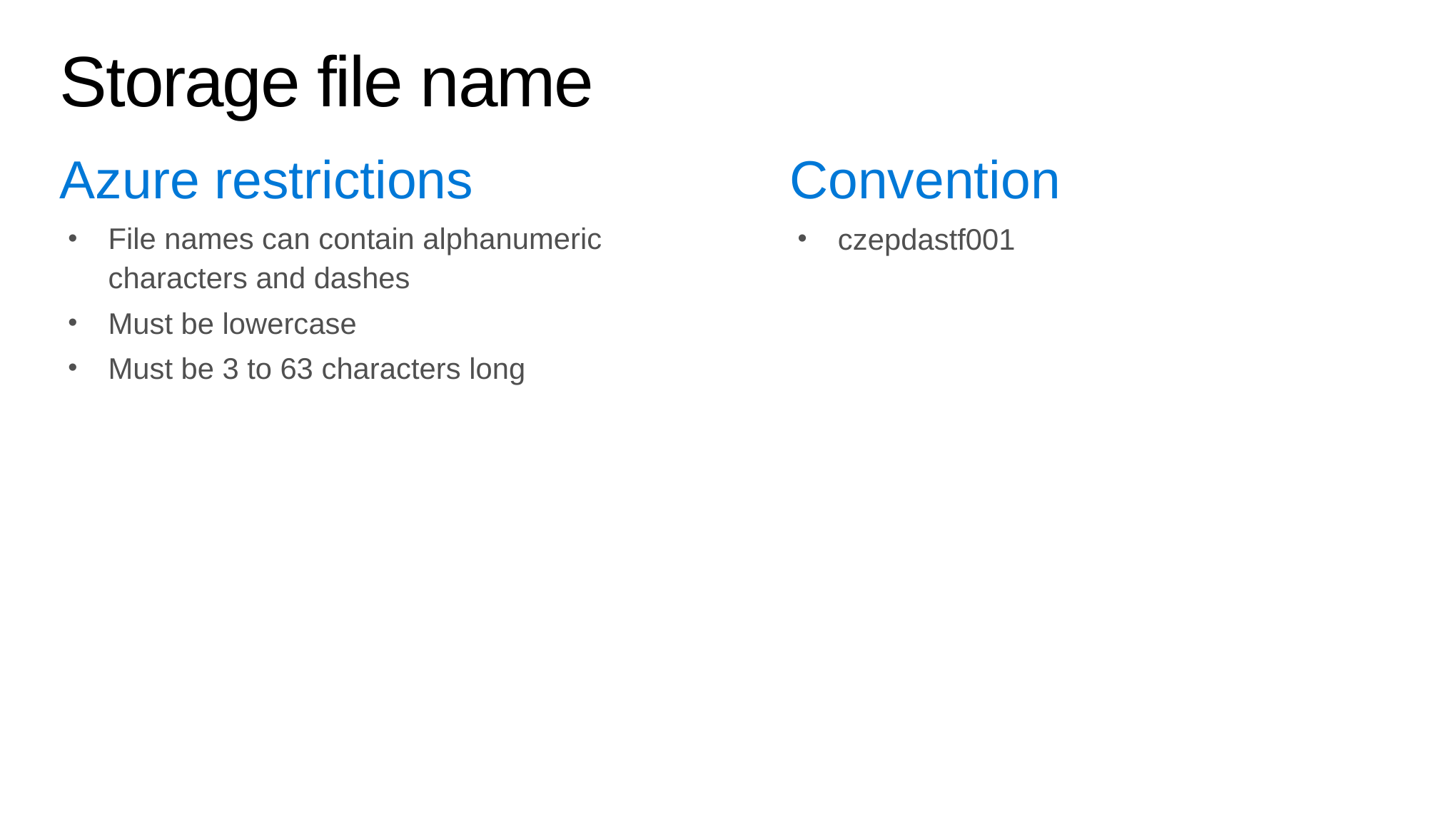

# Storage file name
Azure restrictions
File names can contain alphanumeric characters and dashes
Must be lowercase
Must be 3 to 63 characters long

Convention
czepdastf001